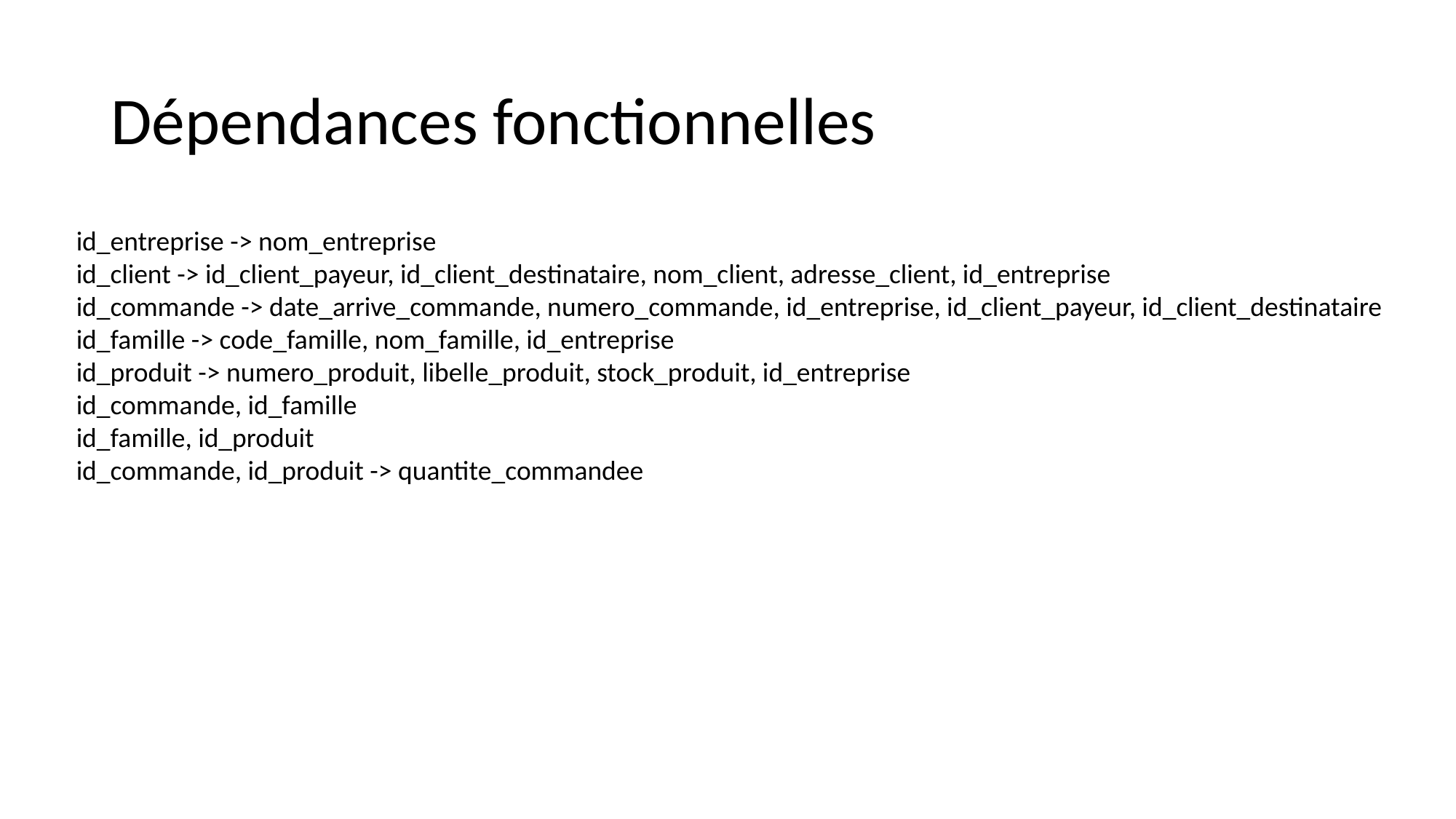

# Dépendances fonctionnelles
id_entreprise -> nom_entreprise
id_client -> id_client_payeur, id_client_destinataire, nom_client, adresse_client, id_entreprise
id_commande -> date_arrive_commande, numero_commande, id_entreprise, id_client_payeur, id_client_destinataire
id_famille -> code_famille, nom_famille, id_entreprise
id_produit -> numero_produit, libelle_produit, stock_produit, id_entreprise
id_commande, id_famille
id_famille, id_produit
id_commande, id_produit -> quantite_commandee